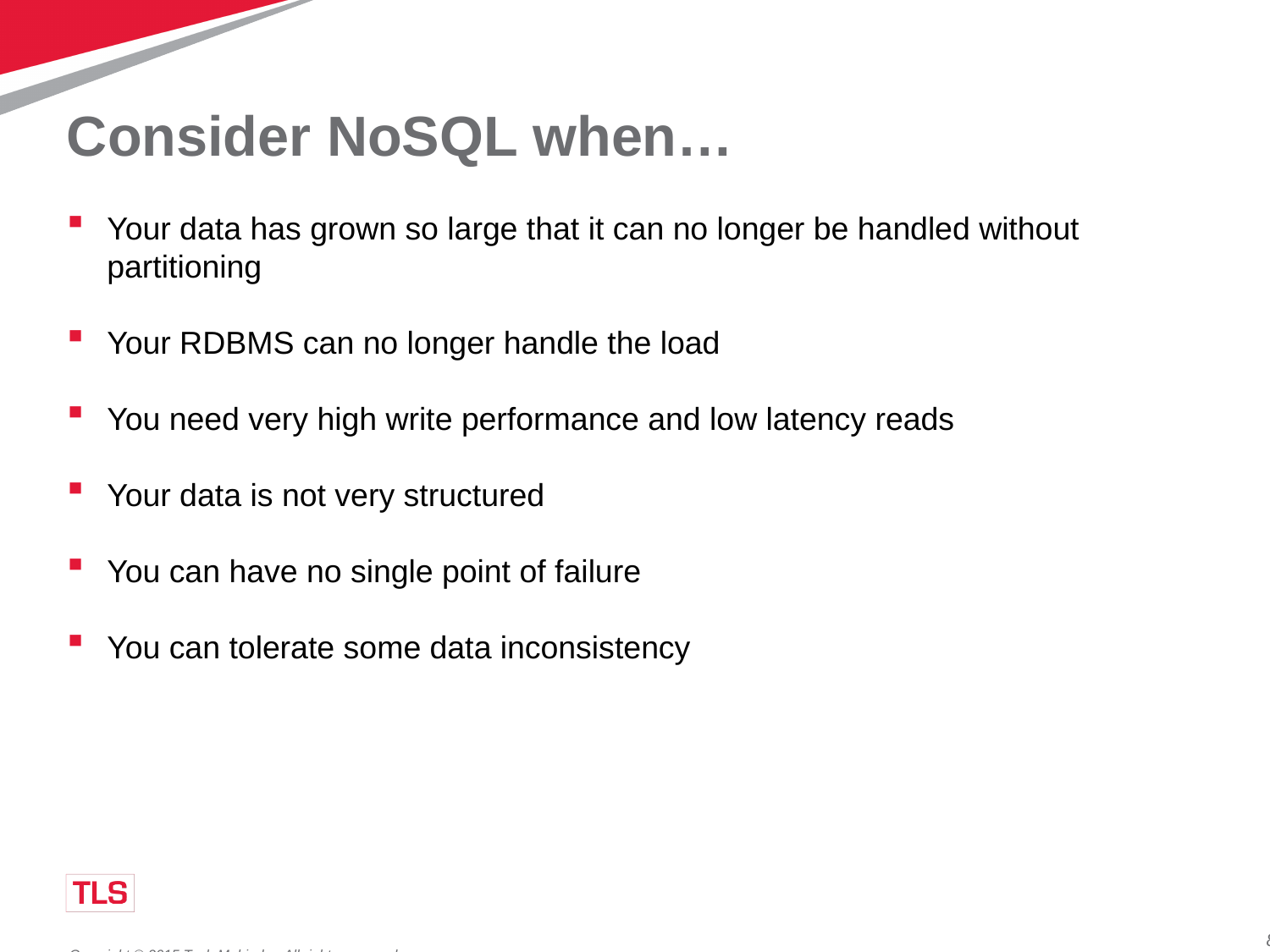

# Consider NoSQL when…
Your data has grown so large that it can no longer be handled without partitioning

Your RDBMS can no longer handle the load

You need very high write performance and low latency reads

Your data is not very structured

You can have no single point of failure

You can tolerate some data inconsistency